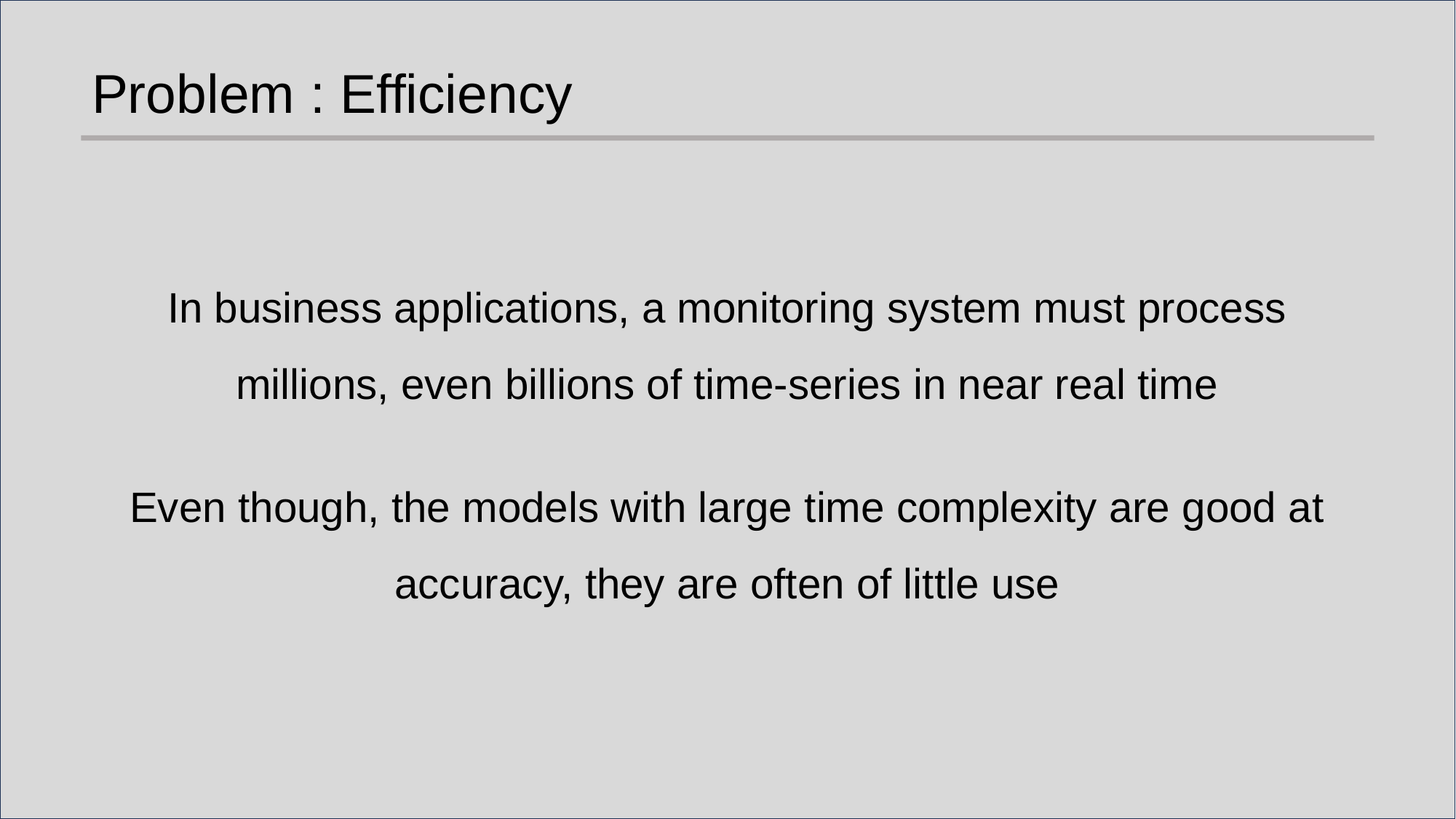

Problem : Efficiency

In business applications, a monitoring system must process millions, even billions of time-series in near real time
Even though, the models with large time complexity are good at accuracy, they are often of little use